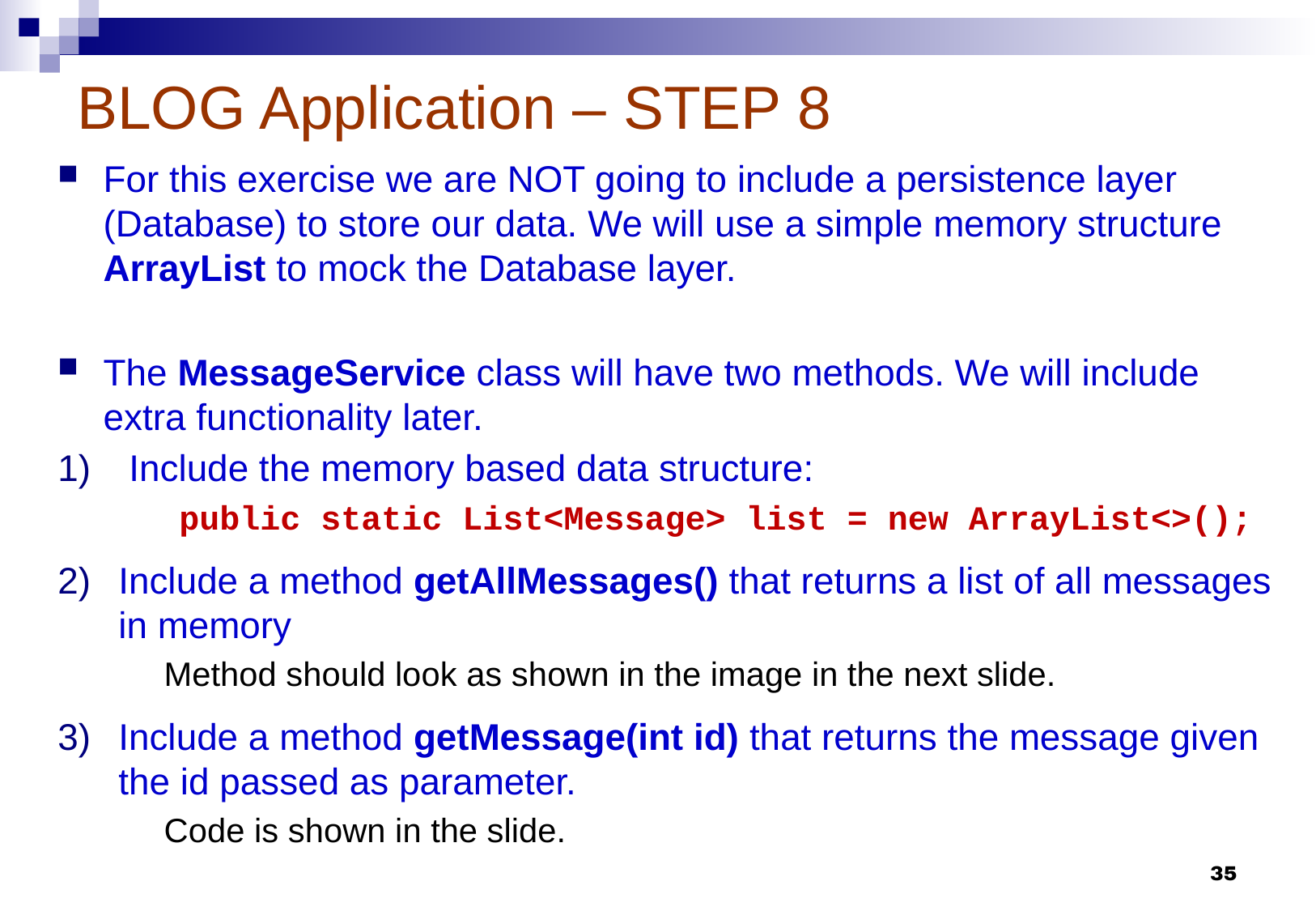

# BLOG Application – STEP 8
For this exercise we are NOT going to include a persistence layer (Database) to store our data. We will use a simple memory structure ArrayList to mock the Database layer.

The MessageService class will have two methods. We will include extra functionality later.
 Include the memory based data structure:
      public static List<Message> list = new ArrayList<>();
Include a method getAllMessages() that returns a list of all messages in memory
Method should look as shown in the image in the next slide.
Include a method getMessage(int id) that returns the message given the id passed as parameter.
Code is shown in the slide.
35